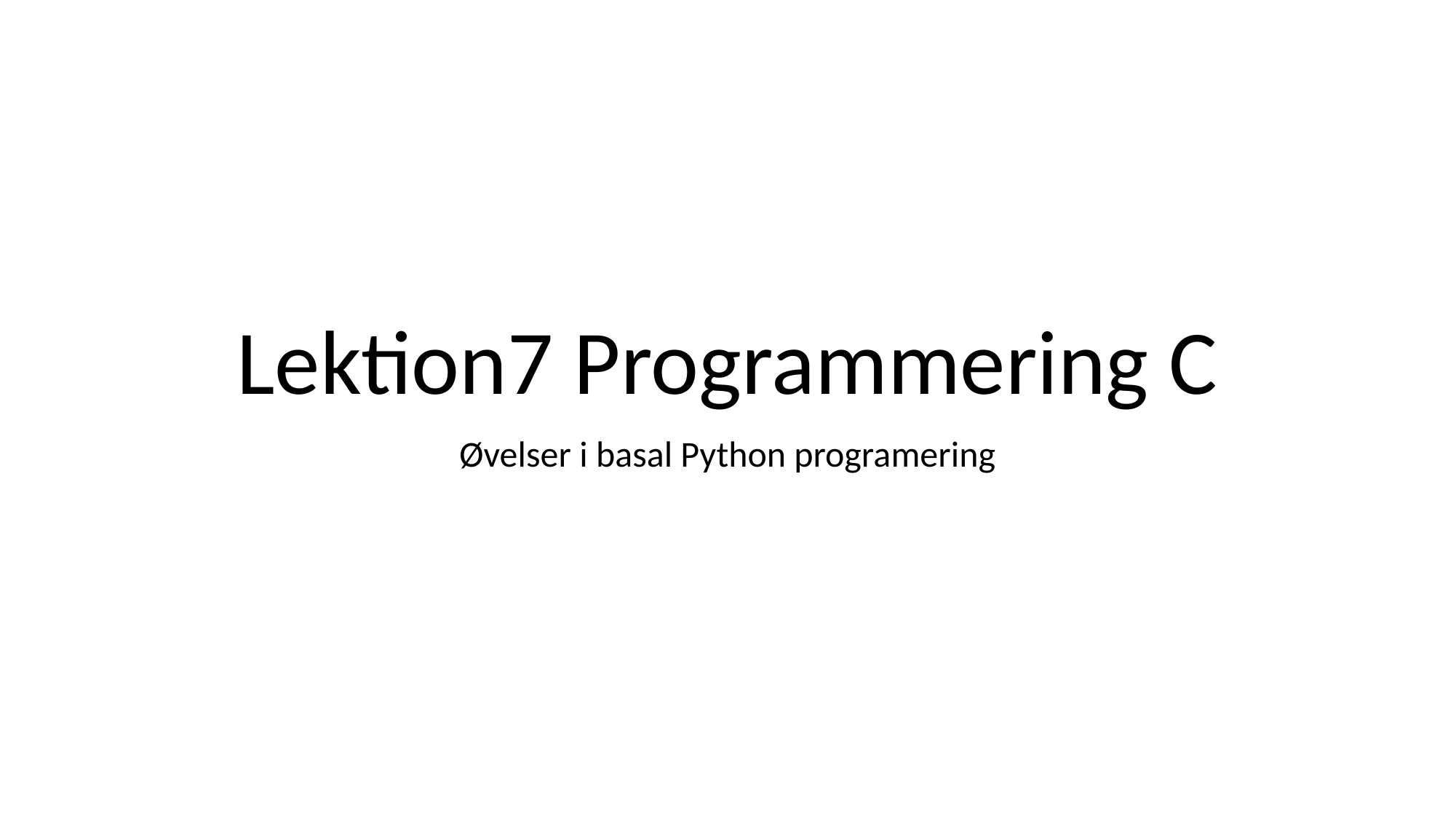

# Lektion7 Programmering C
Øvelser i basal Python programering